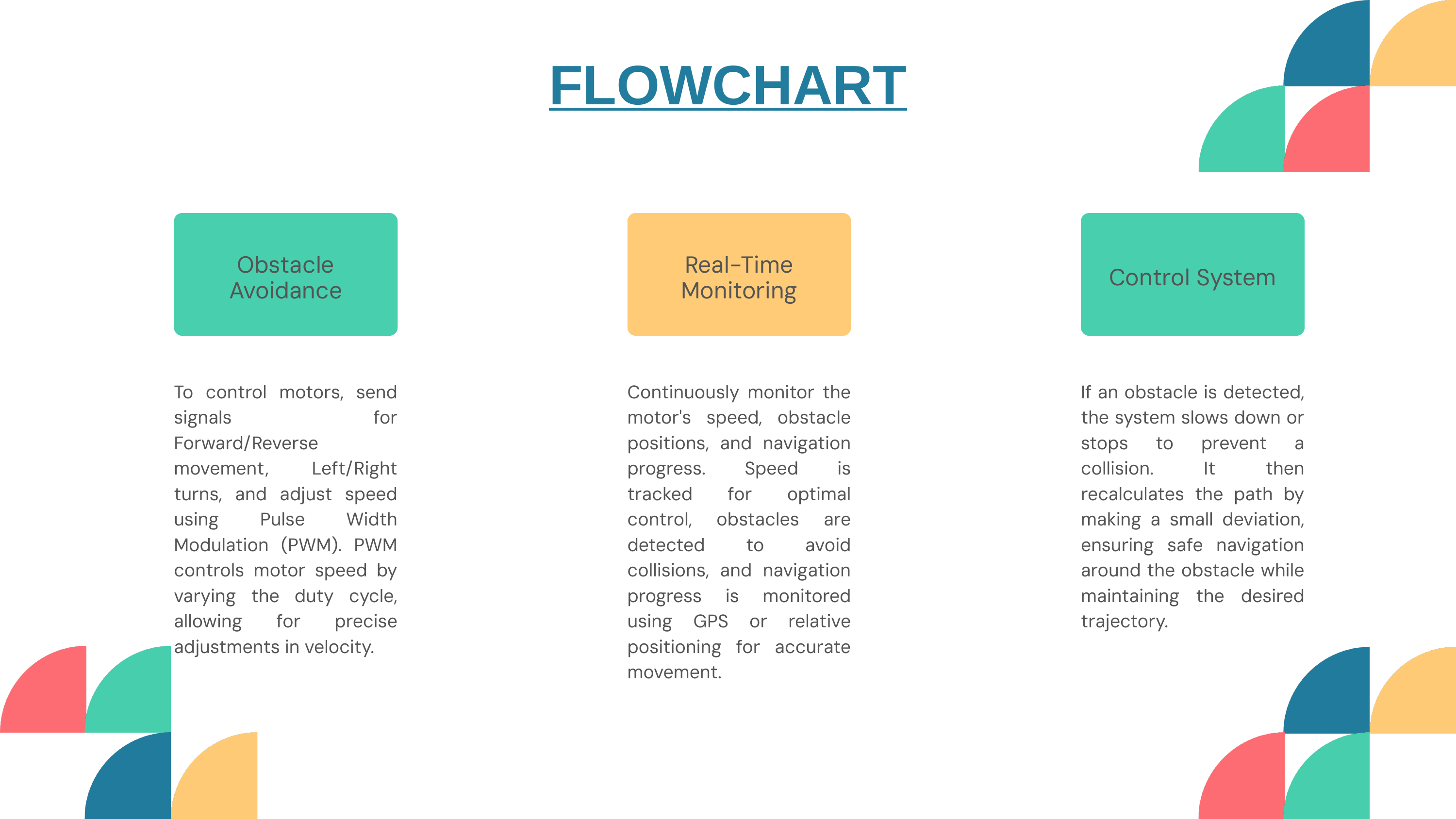

FLOWCHART

Obstacle Avoidance

Real-Time Monitoring

Control System
To control motors, send signals for Forward/Reverse movement, Left/Right turns, and adjust speed using Pulse Width Modulation (PWM). PWM controls motor speed by varying the duty cycle, allowing for precise adjustments in velocity.
Continuously monitor the motor's speed, obstacle positions, and navigation progress. Speed is tracked for optimal control, obstacles are detected to avoid collisions, and navigation progress is monitored using GPS or relative positioning for accurate movement.
If an obstacle is detected, the system slows down or stops to prevent a collision. It then recalculates the path by making a small deviation, ensuring safe navigation around the obstacle while maintaining the desired trajectory.